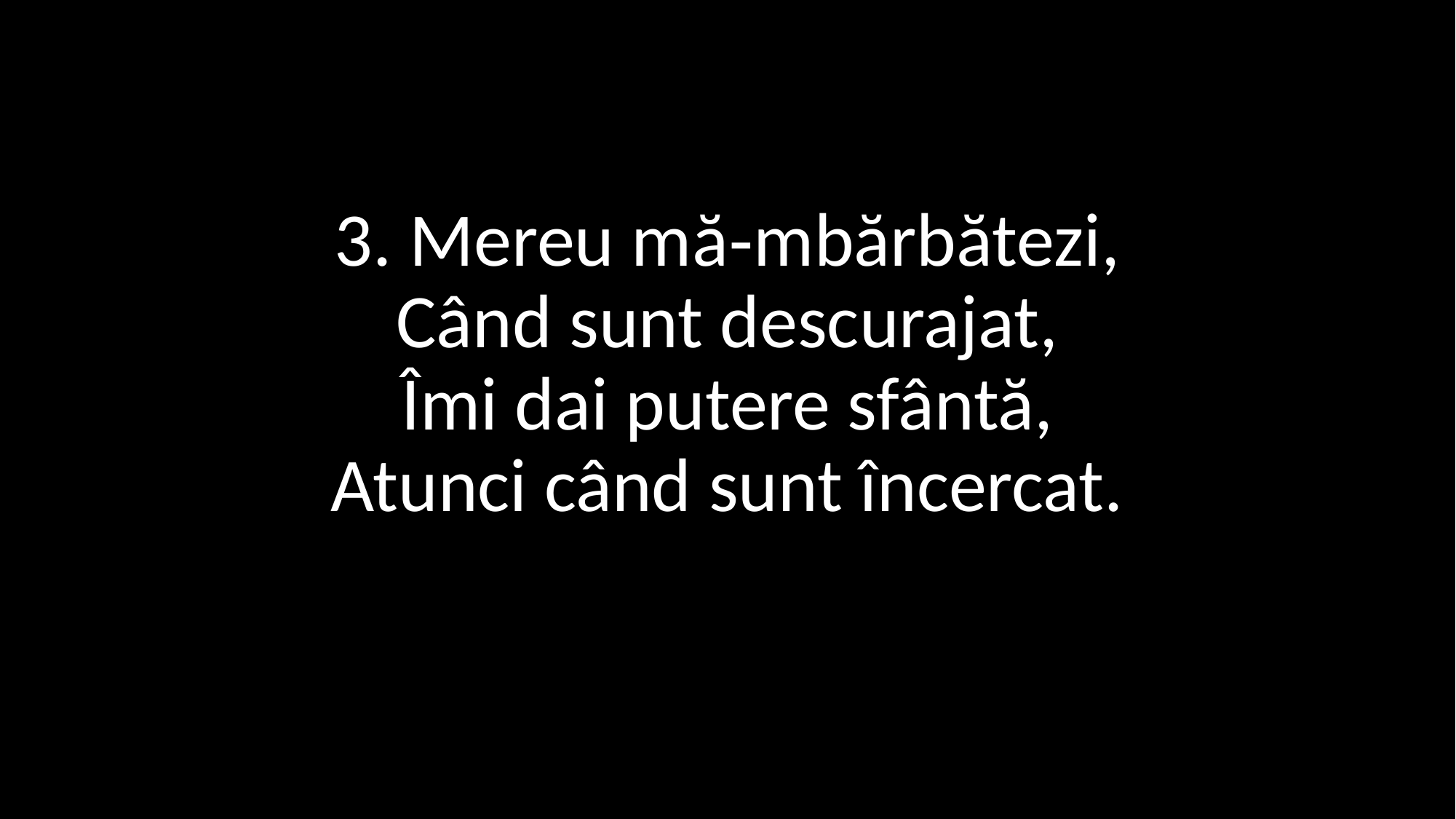

# 3. Mereu mă‑mbărbătezi, Când sunt descurajat, Îmi dai putere sfântă, Atunci când sunt încercat.